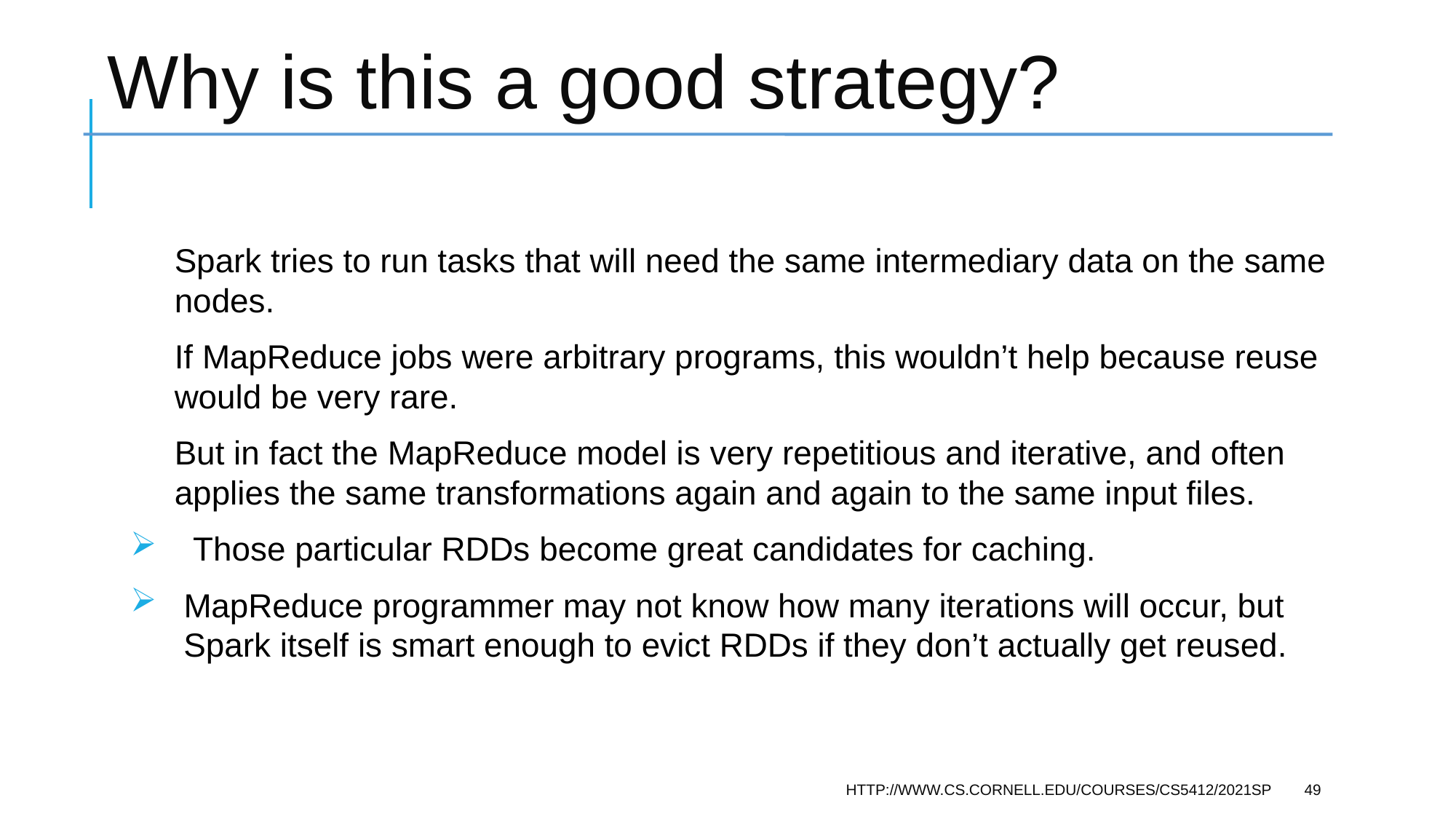

# Why is this a good strategy?

Spark tries to run tasks that will need the same intermediary data on the same nodes.
If MapReduce jobs were arbitrary programs, this wouldn’t help because reuse would be very rare.
But in fact the MapReduce model is very repetitious and iterative, and often applies the same transformations again and again to the same input files.
  Those particular RDDs become great candidates for caching.
 MapReduce programmer may not know how many iterations will occur, but
 Spark itself is smart enough to evict RDDs if they don’t actually get reused.
HTTP://WWW.CS.CORNELL.EDU/COURSES/CS5412/2021SP
49